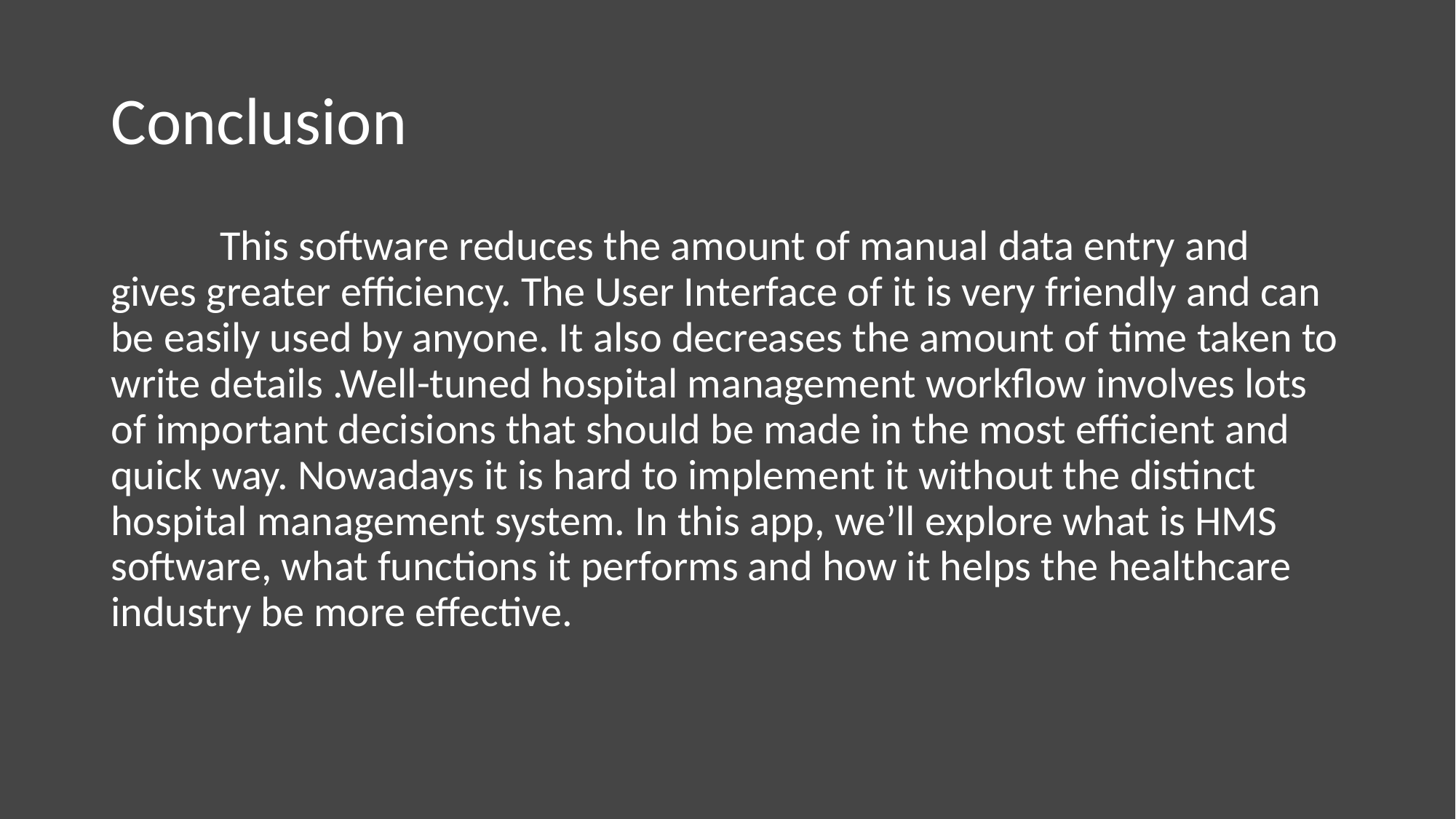

# Conclusion
	This software reduces the amount of manual data entry and gives greater efficiency. The User Interface of it is very friendly and can be easily used by anyone. It also decreases the amount of time taken to write details .Well-tuned hospital management workflow involves lots of important decisions that should be made in the most efficient and quick way. Nowadays it is hard to implement it without the distinct hospital management system. In this app, we’ll explore what is HMS software, what functions it performs and how it helps the healthcare industry be more effective.